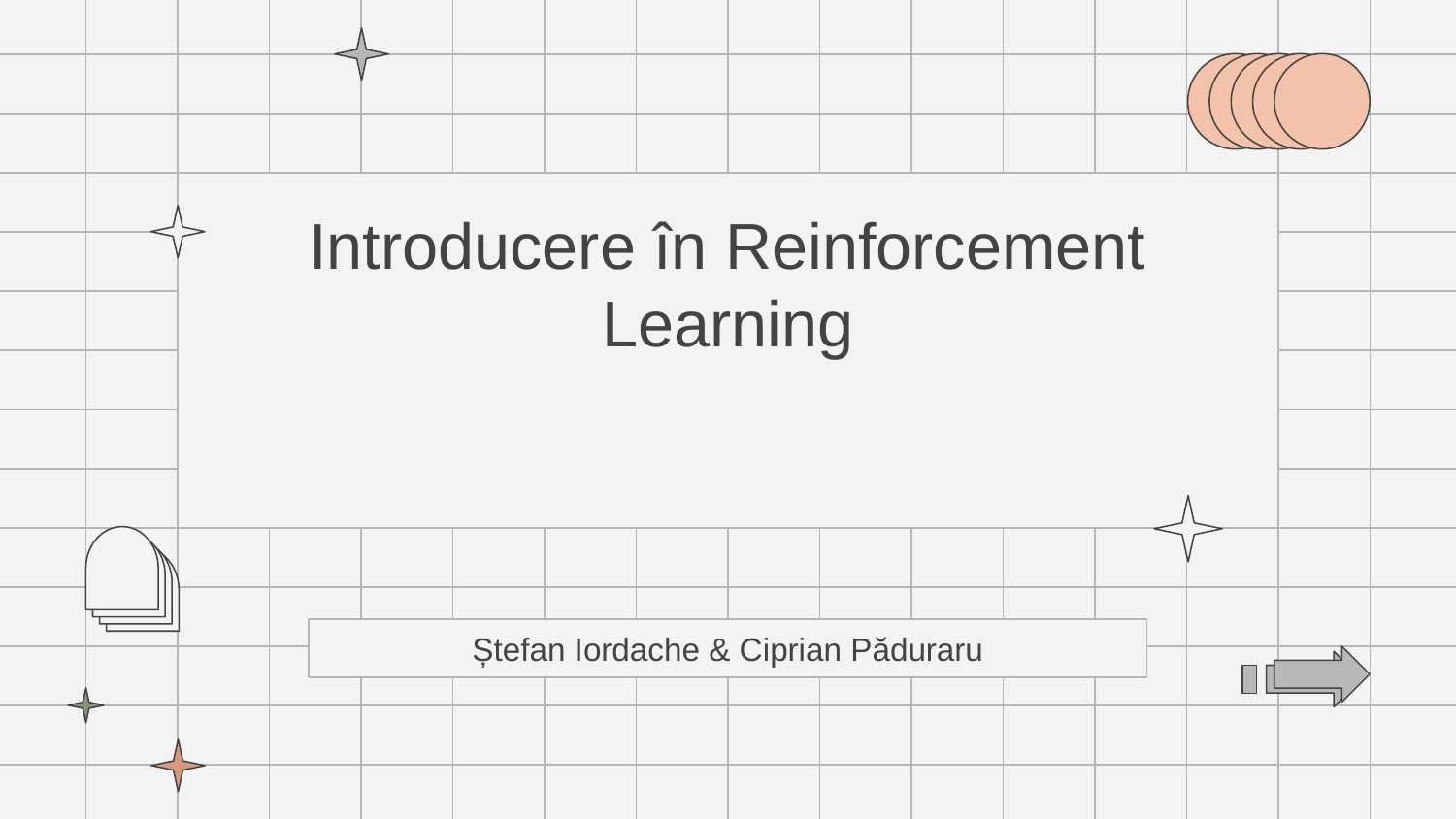

# Introducere în Reinforcement Learning

Cursul #2

Ștefan Iordache & Ciprian Păduraru